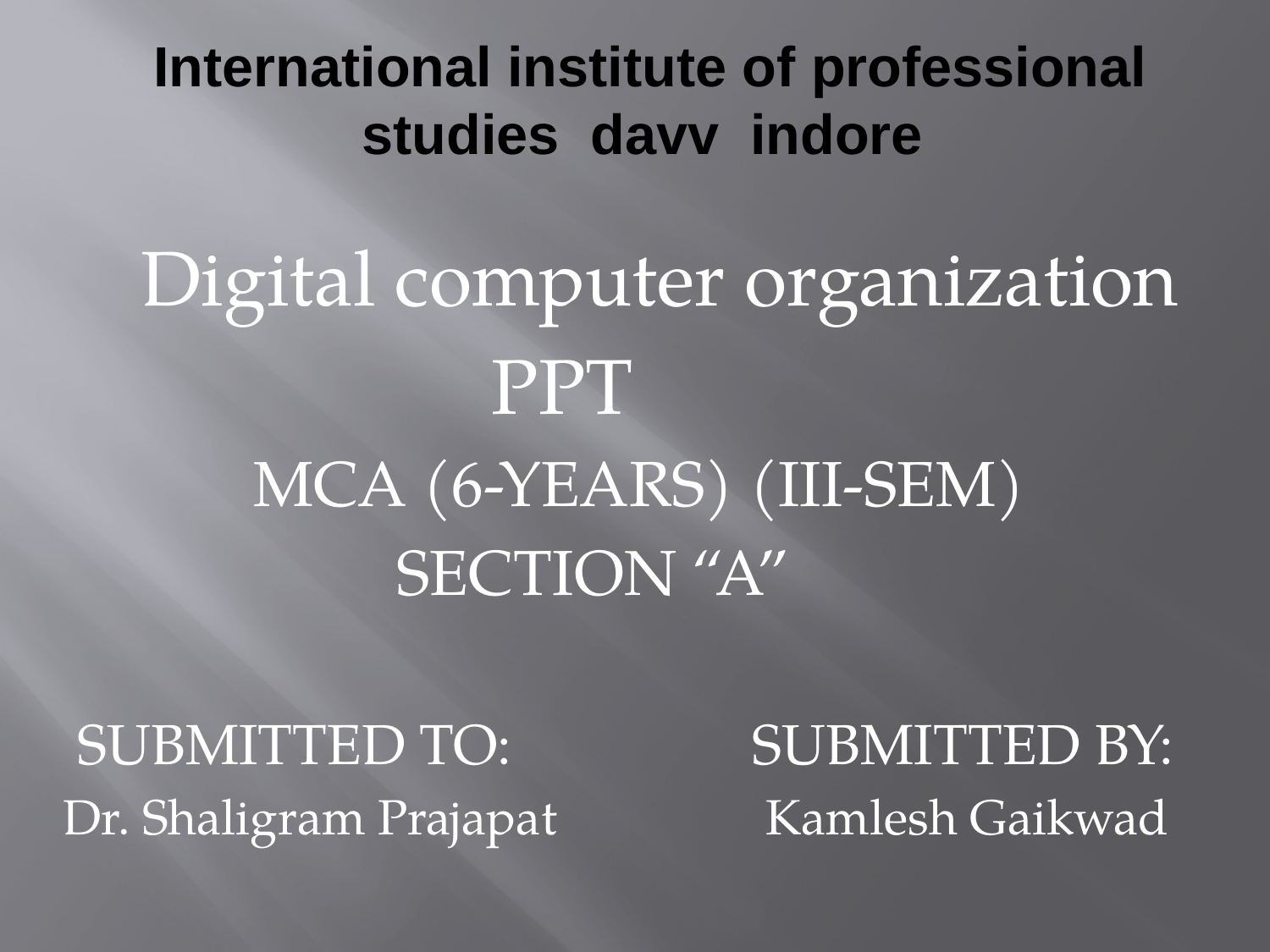

# International institute of professional studies  davv  indore
    Digital computer organization
                      PPT
            MCA (6-YEARS) (III-SEM)
                     SECTION “A”

 SUBMITTED TO:                 SUBMITTED BY:
Dr. Shaligram Prajapat                 Kamlesh Gaikwad